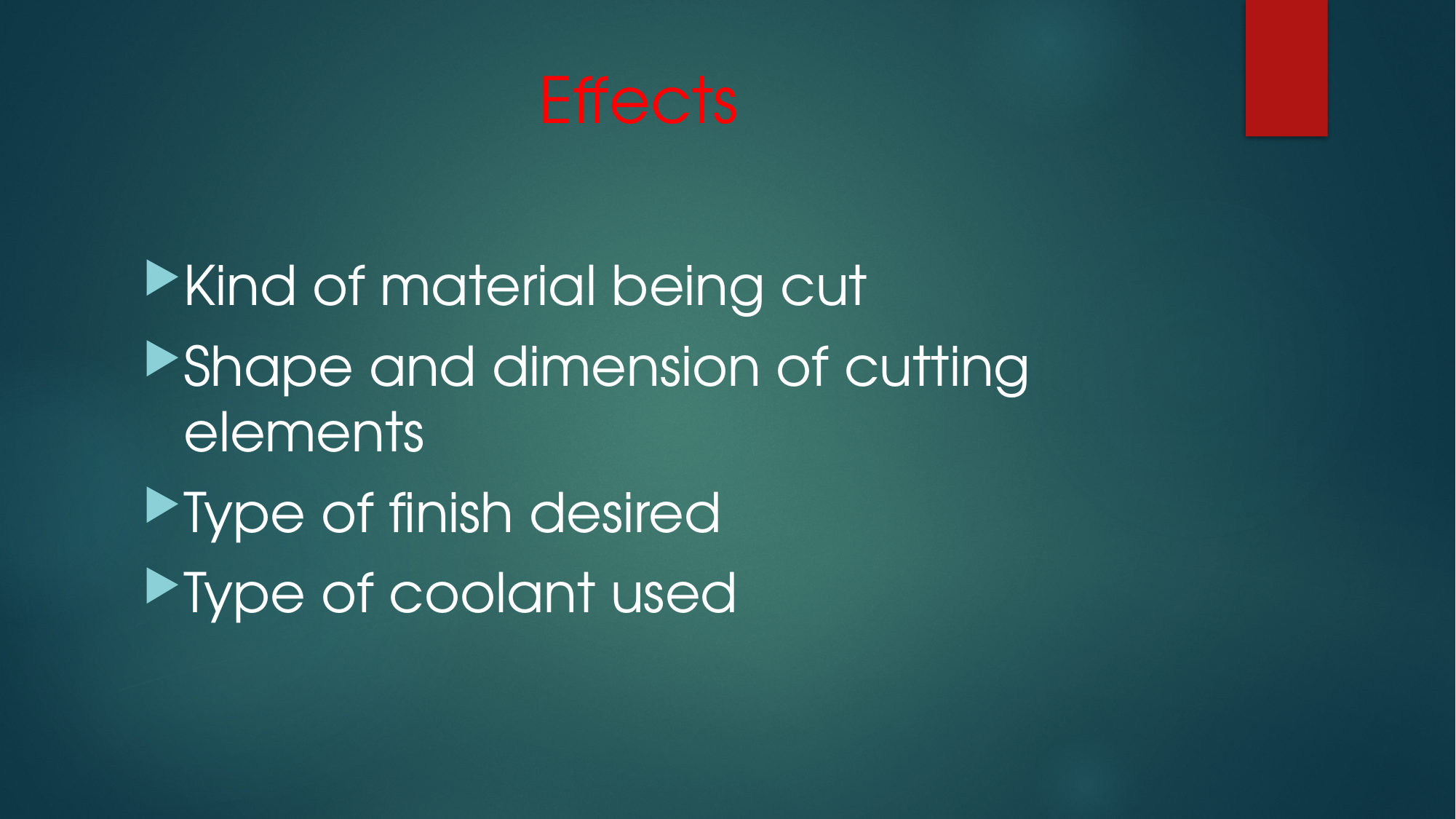

# Effects
Kind of material being cut
Shape and dimension of cutting elements
Type of finish desired
Type of coolant used